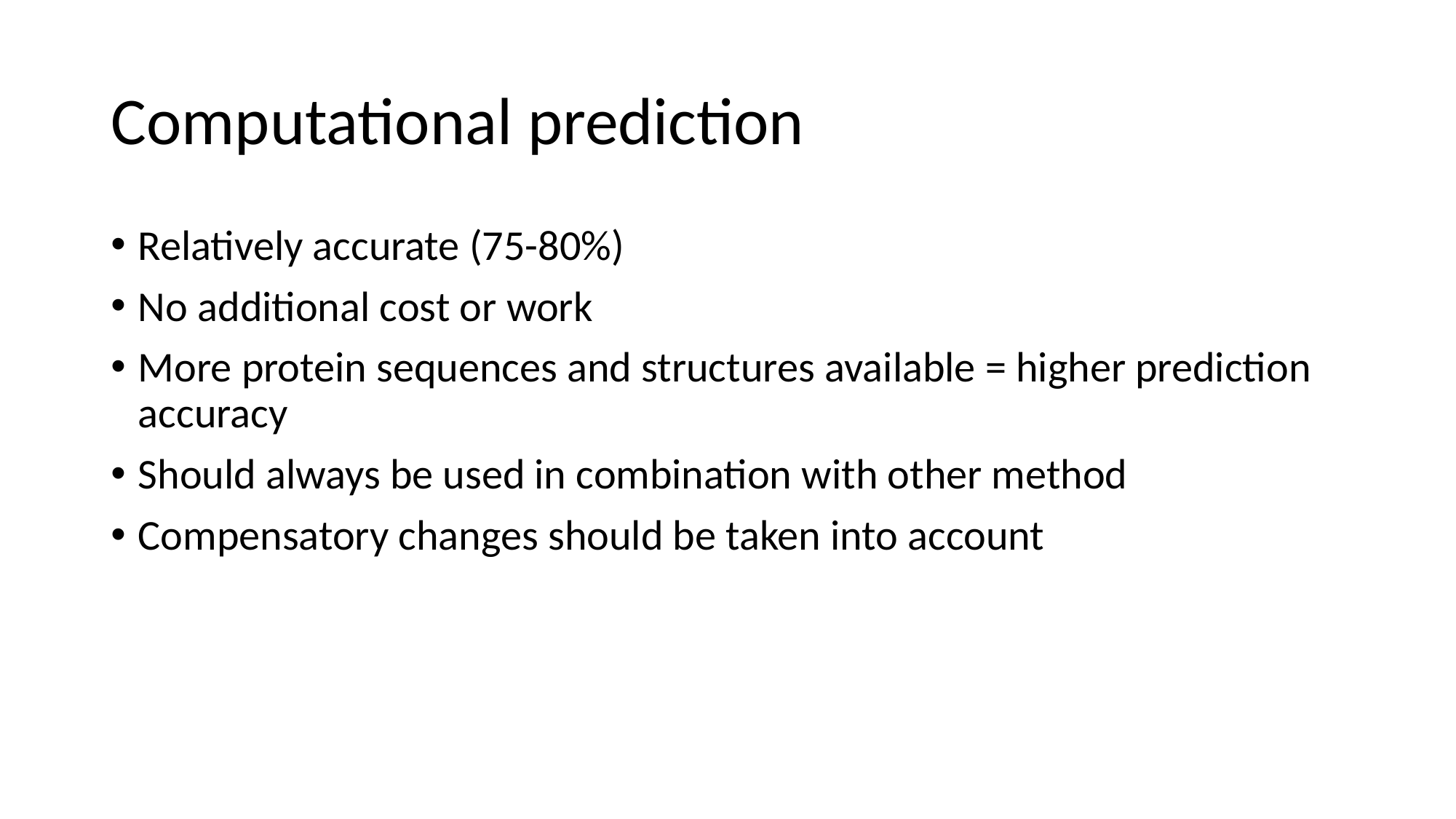

# Computational prediction
Relatively accurate (75-80%)
No additional cost or work
More protein sequences and structures available = higher prediction accuracy
Should always be used in combination with other method
Compensatory changes should be taken into account